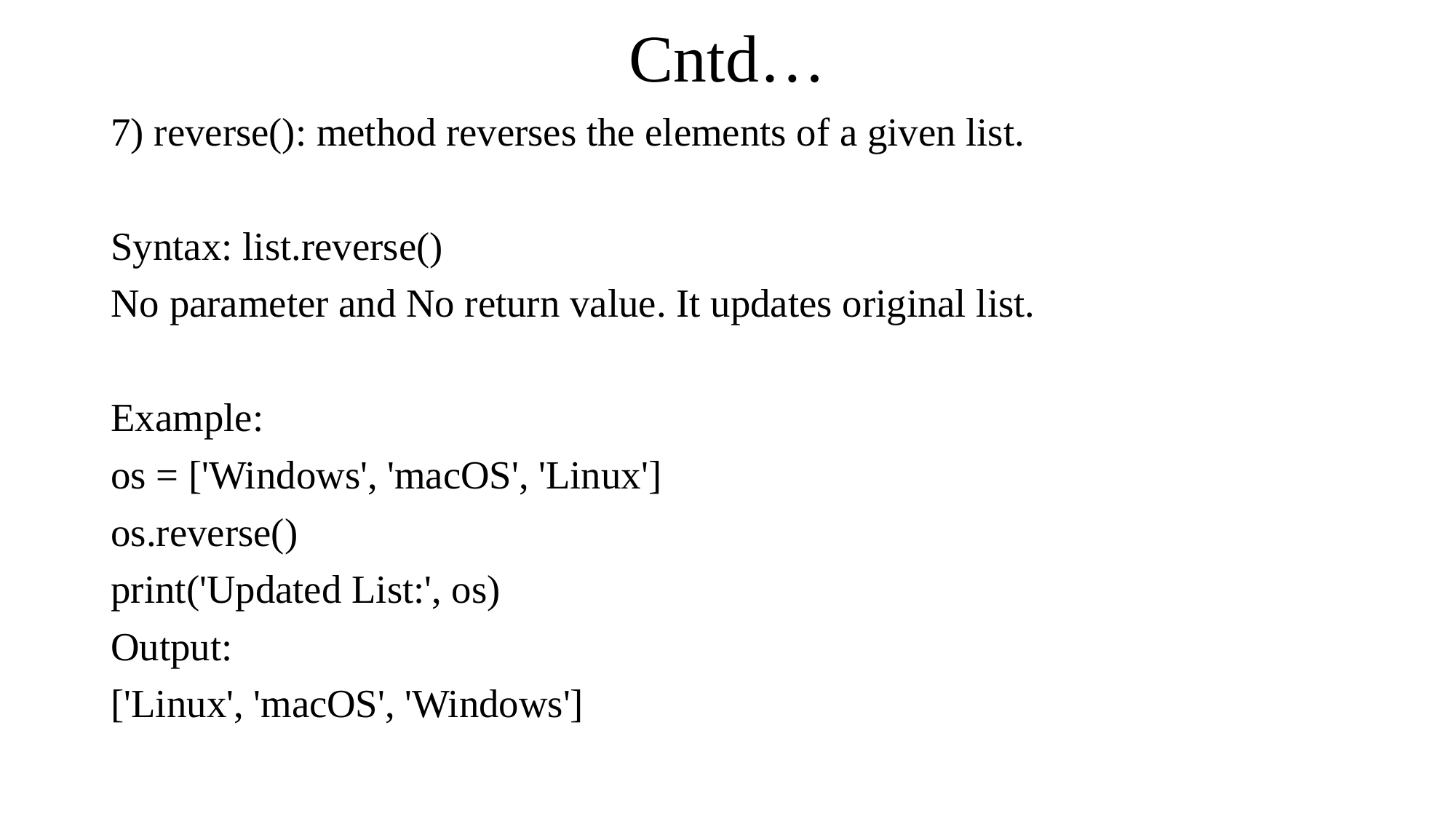

# Cntd…
7) reverse(): method reverses the elements of a given list.

Syntax: list.reverse()
No parameter and No return value. It updates original list.

Example:
os = ['Windows', 'macOS', 'Linux']
os.reverse()
print('Updated List:', os)
Output:
['Linux', 'macOS', 'Windows']